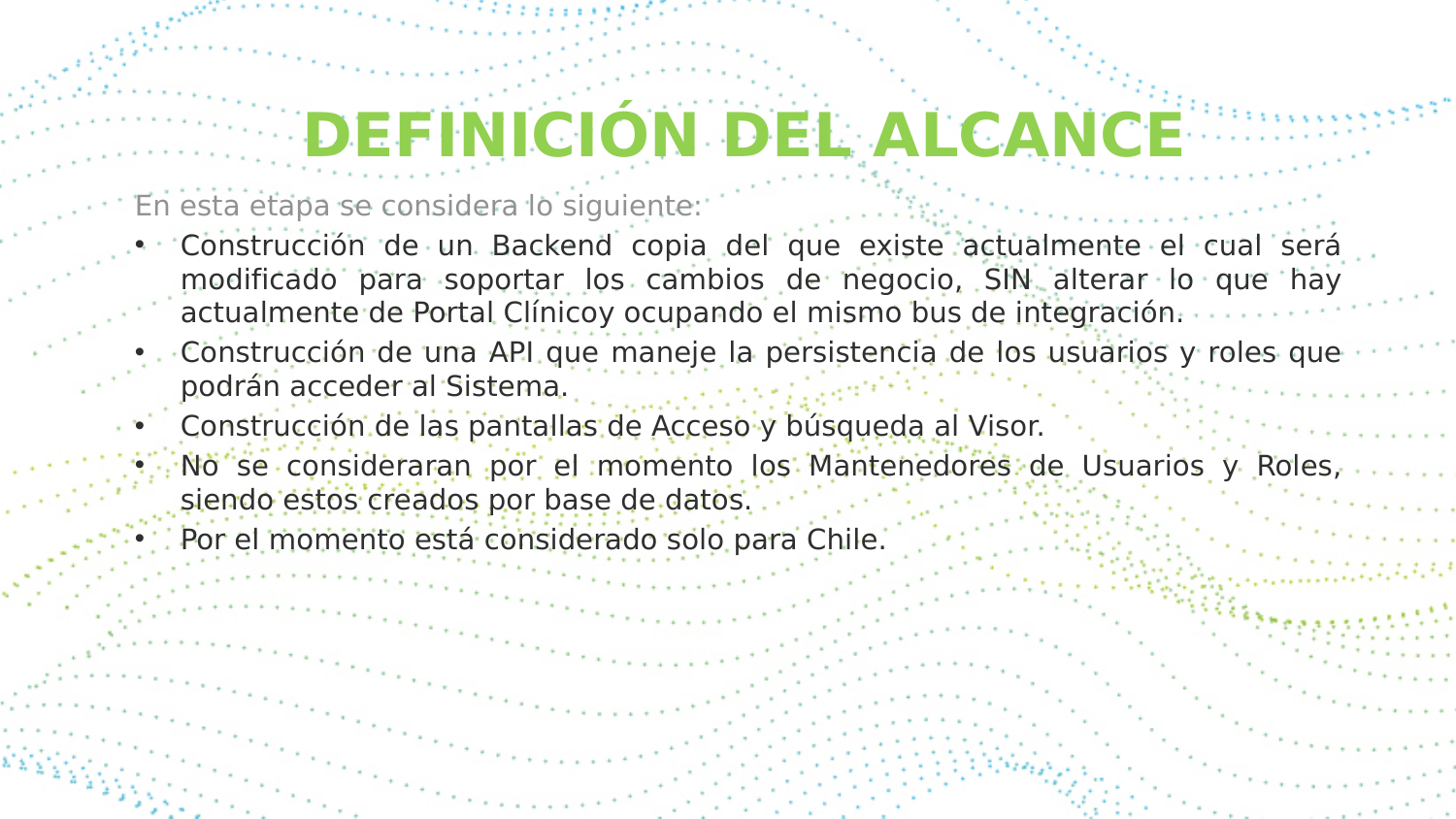

# DEFINICIÓN DEL ALCANCE
En esta etapa se considera lo siguiente:
Construcción de un Backend copia del que existe actualmente el cual será modificado para soportar los cambios de negocio, SIN alterar lo que hay actualmente de Portal Clínicoy ocupando el mismo bus de integración.
Construcción de una API que maneje la persistencia de los usuarios y roles que podrán acceder al Sistema.
Construcción de las pantallas de Acceso y búsqueda al Visor.
No se consideraran por el momento los Mantenedores de Usuarios y Roles, siendo estos creados por base de datos.
Por el momento está considerado solo para Chile.